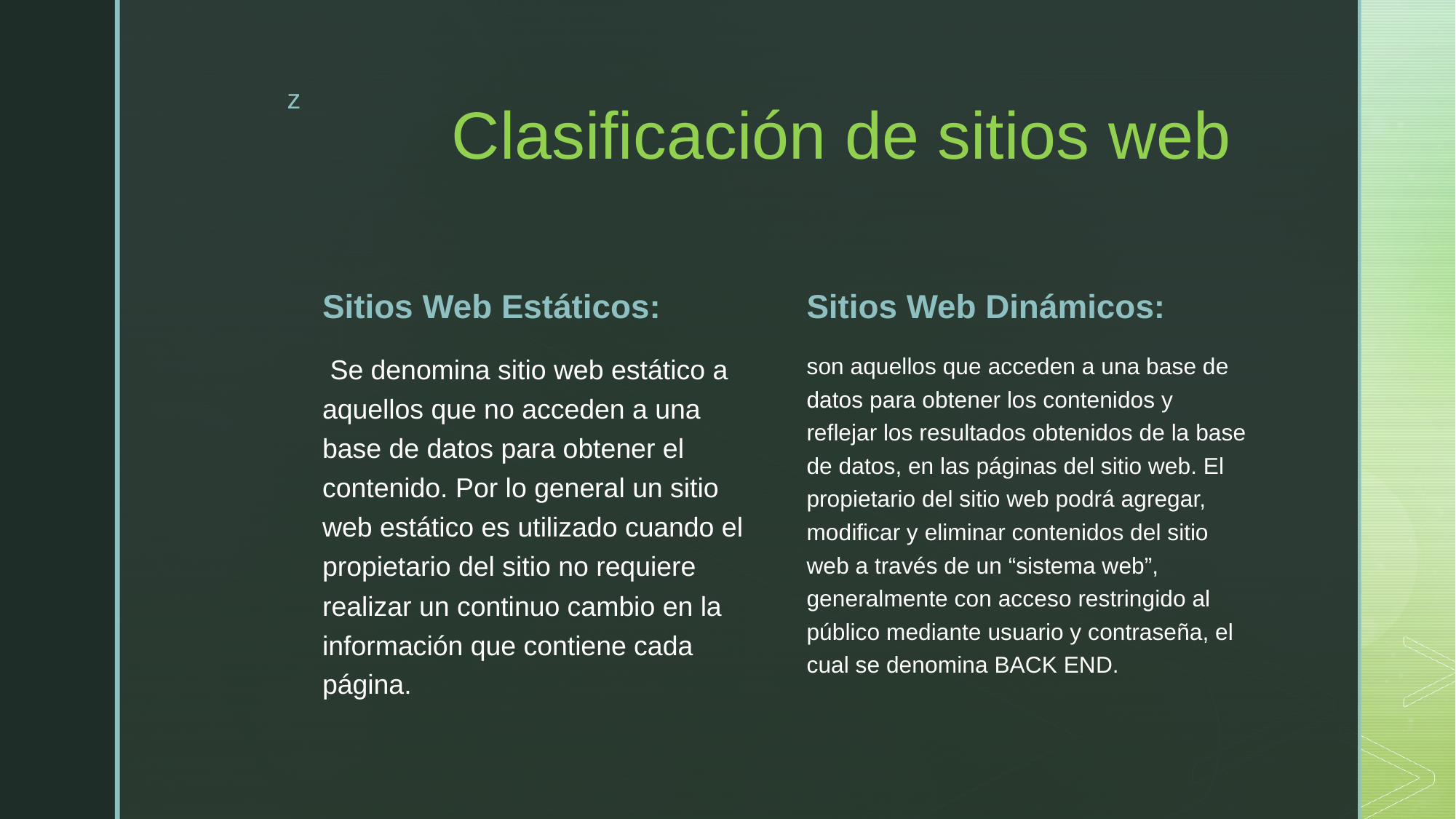

# Clasificación de sitios web
Sitios Web Estáticos:
Sitios Web Dinámicos:
 Se denomina sitio web estático a aquellos que no acceden a una base de datos para obtener el contenido. Por lo general un sitio web estático es utilizado cuando el propietario del sitio no requiere realizar un continuo cambio en la información que contiene cada página.
son aquellos que acceden a una base de datos para obtener los contenidos y reflejar los resultados obtenidos de la base de datos, en las páginas del sitio web. El propietario del sitio web podrá agregar, modificar y eliminar contenidos del sitio web a través de un “sistema web”, generalmente con acceso restringido al público mediante usuario y contraseña, el cual se denomina BACK END.